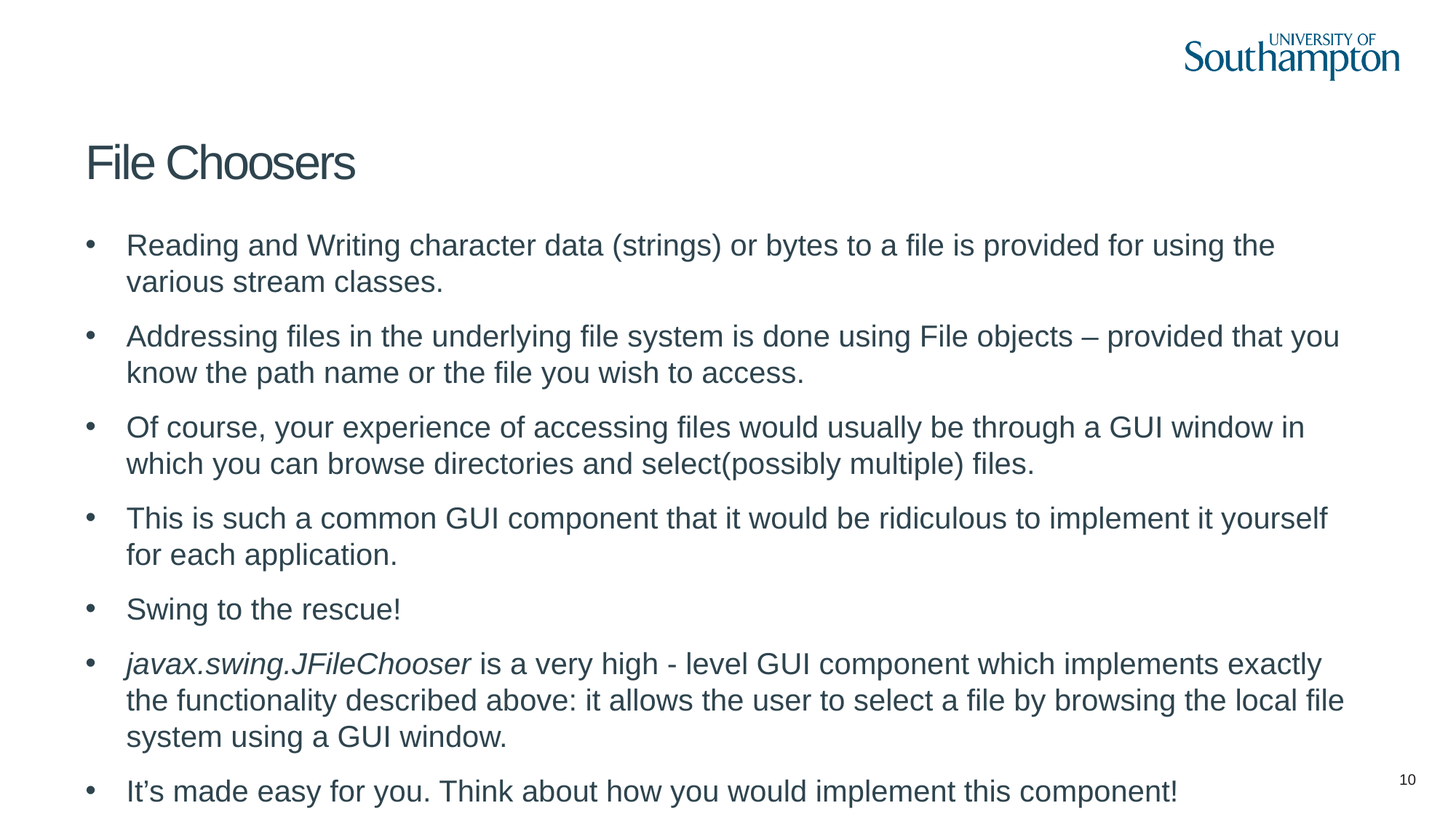

# File Choosers
Reading and Writing character data (strings) or bytes to a file is provided for using the various stream classes.
Addressing files in the underlying file system is done using File objects – provided that you know the path name or the file you wish to access.
Of course, your experience of accessing files would usually be through a GUI window in which you can browse directories and select(possibly multiple) files.
This is such a common GUI component that it would be ridiculous to implement it yourself for each application.
Swing to the rescue!
javax.swing.JFileChooser is a very high - level GUI component which implements exactly the functionality described above: it allows the user to select a file by browsing the local file system using a GUI window.
It’s made easy for you. Think about how you would implement this component!